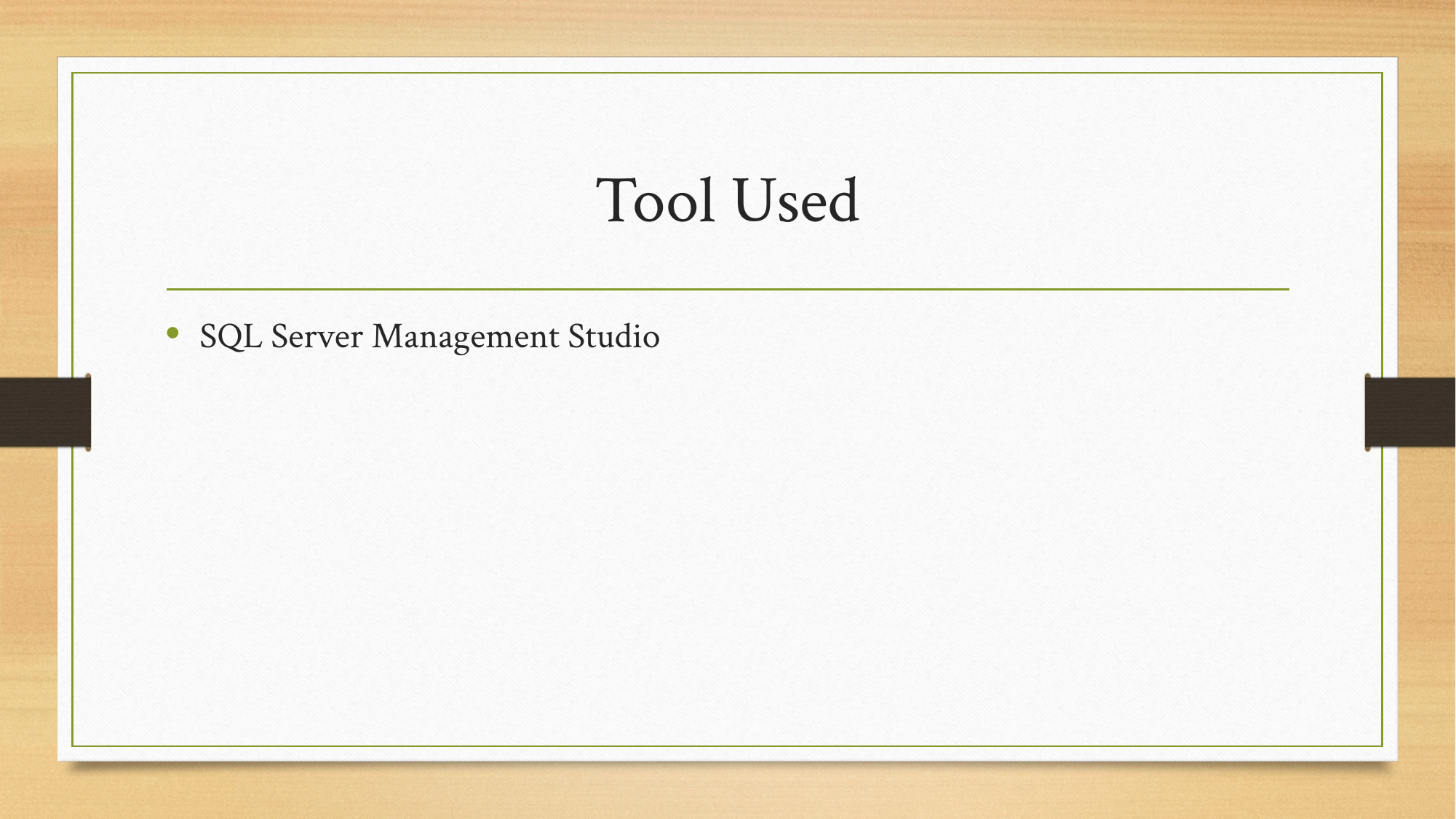

# Tool Used
SQL Server Management Studio